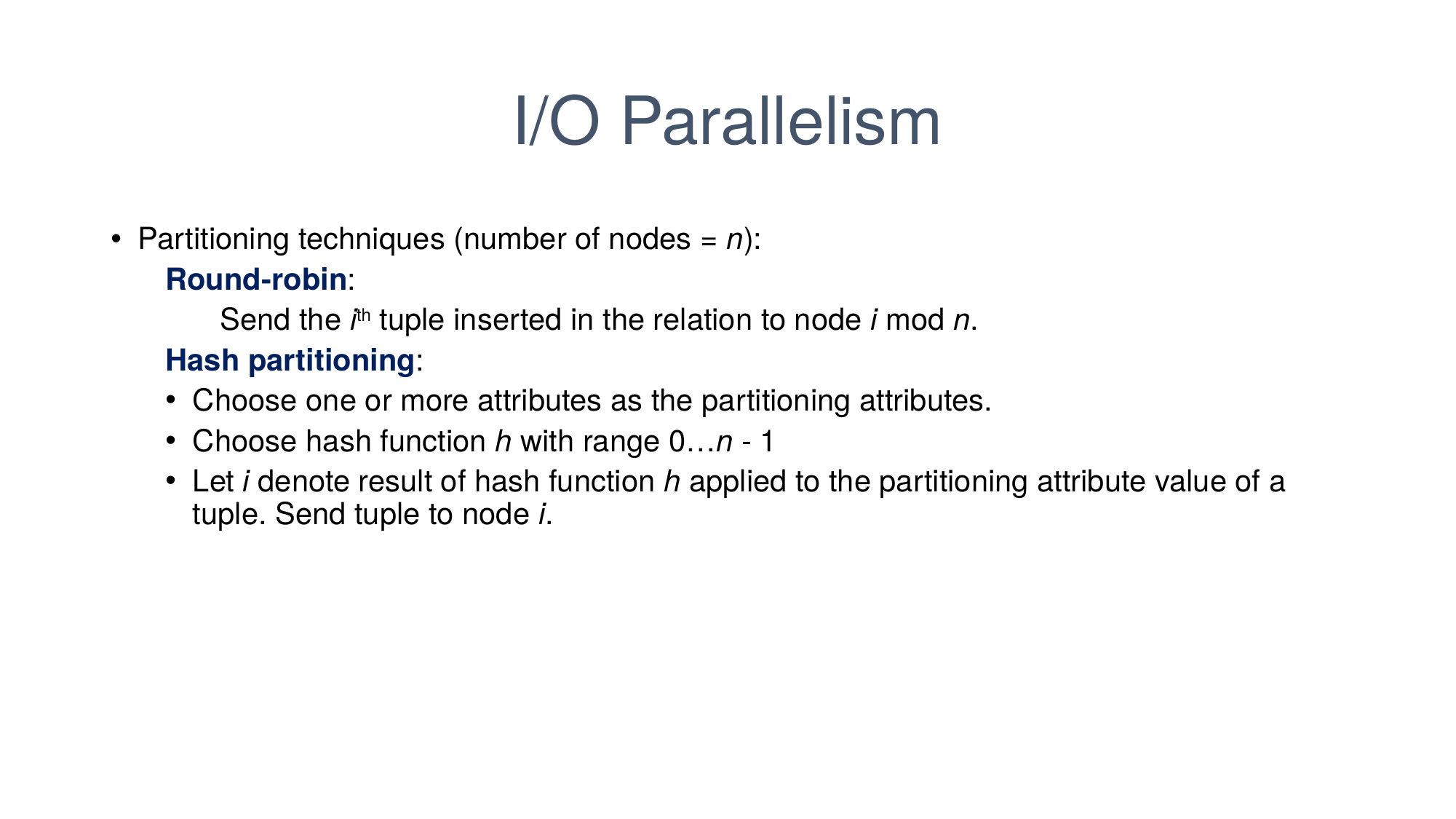

# I/O Parallelism
Partitioning techniques (number of nodes = n):
Round-robin:
Send the ith tuple inserted in the relation to node i mod n.
Hash partitioning:
Choose one or more attributes as the partitioning attributes.
Choose hash function h with range 0…n - 1
Let i denote result of hash function h applied to the partitioning attribute value of a tuple. Send tuple to node i.